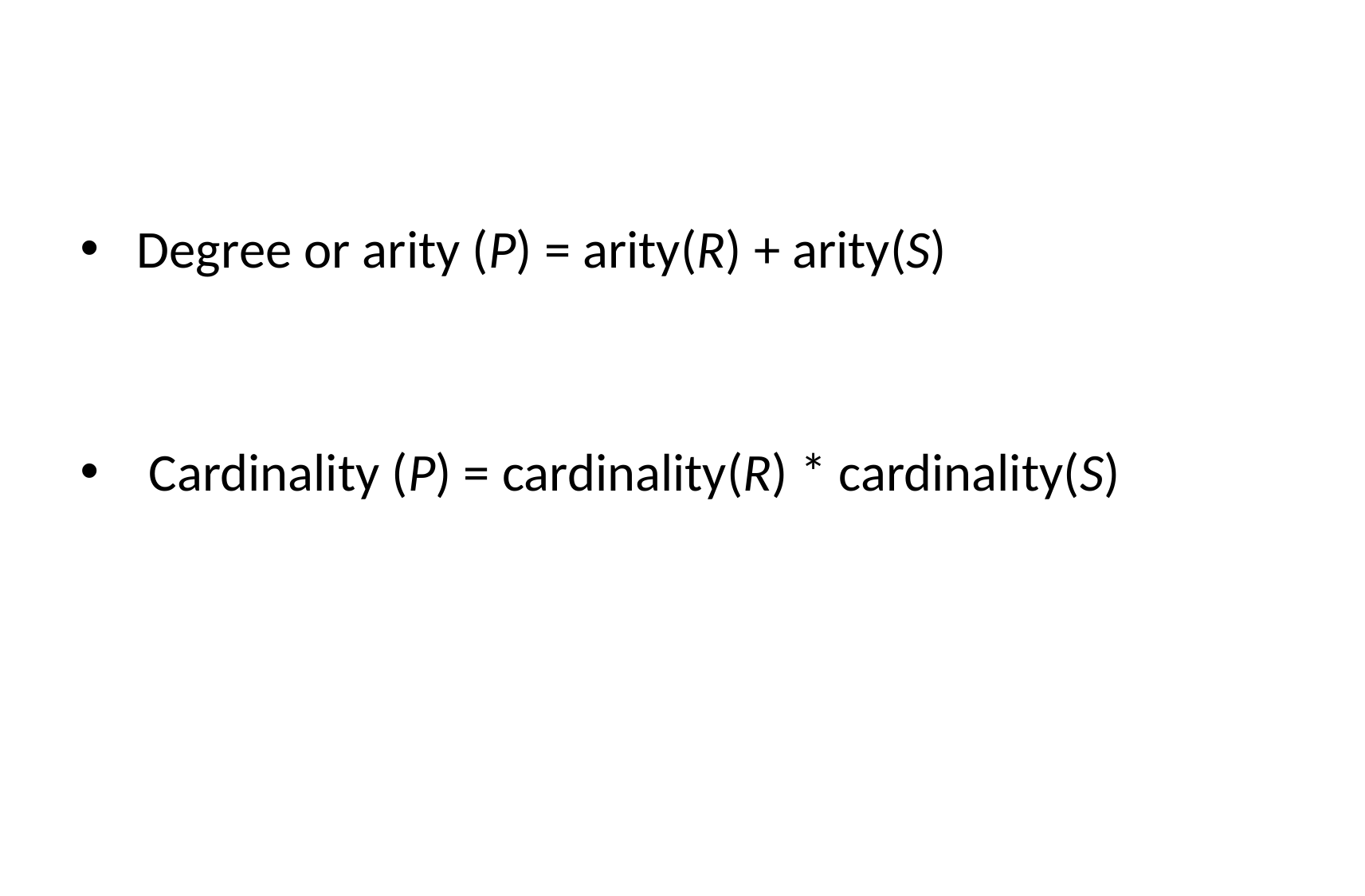

#
 Degree or arity (P) = arity(R) + arity(S)

  Cardinality (P) = cardinality(R) * cardinality(S)